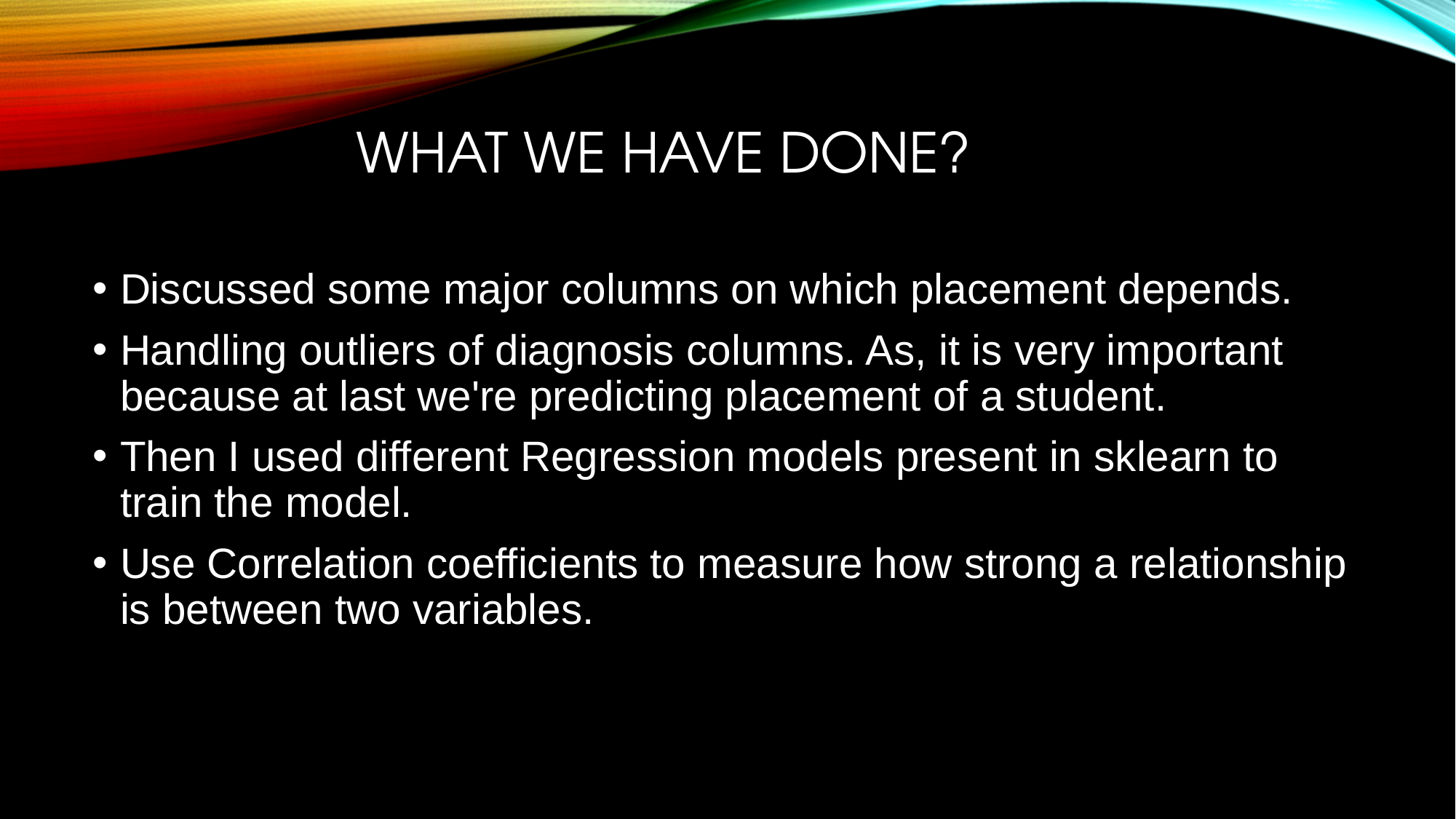

# What we have done?
Discussed some major columns on which placement depends.
Handling outliers of diagnosis columns. As, it is very important because at last we're predicting placement of a student.
Then I used different Regression models present in sklearn to train the model.
Use Correlation coefficients to measure how strong a relationship is between two variables.